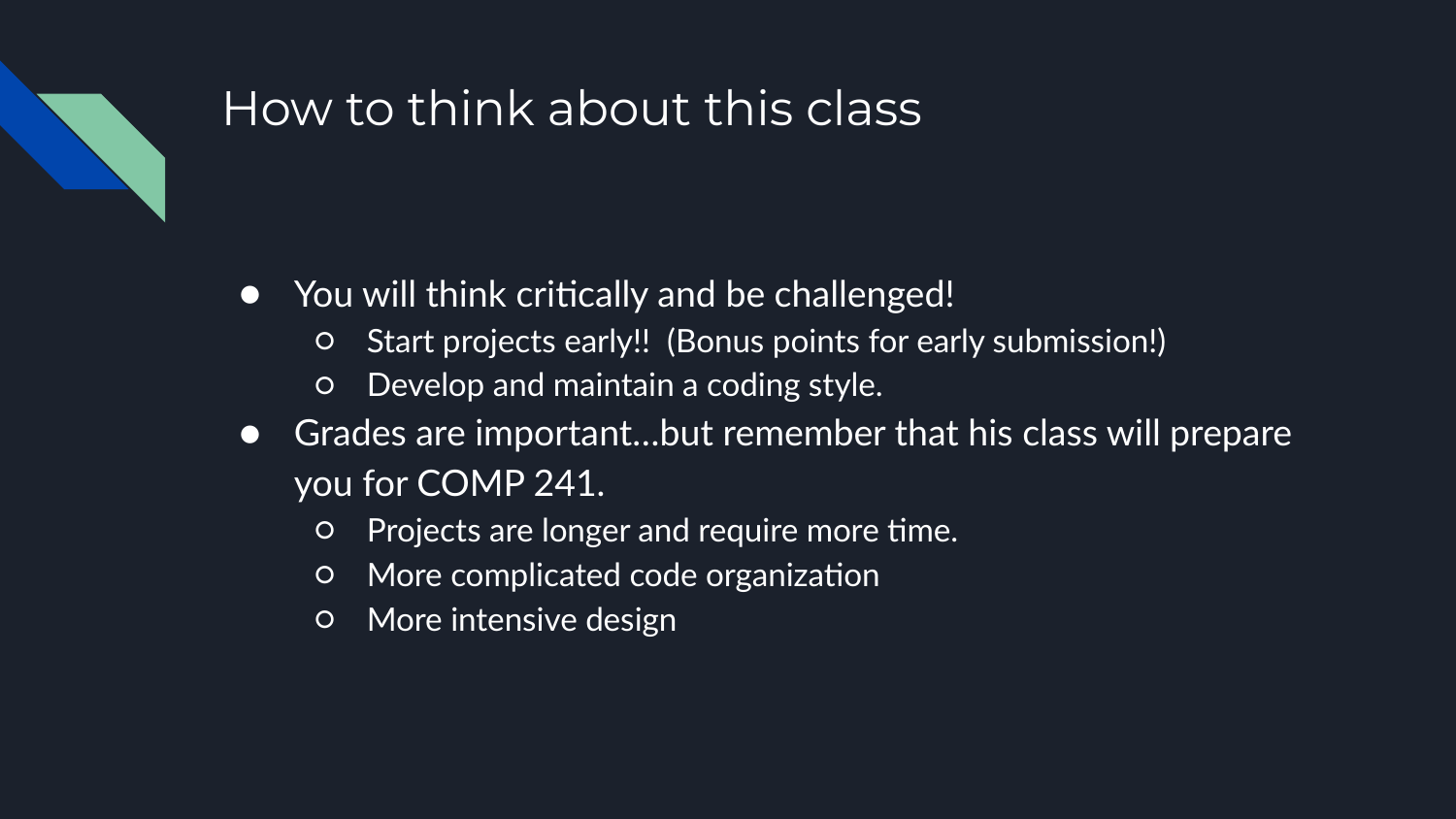

# How to think about this class
You will think critically and be challenged!
Start projects early!!  (Bonus points for early submission!)
Develop and maintain a coding style.
Grades are important…but remember that his class will prepare you for COMP 241.
Projects are longer and require more time.
More complicated code organization
More intensive design